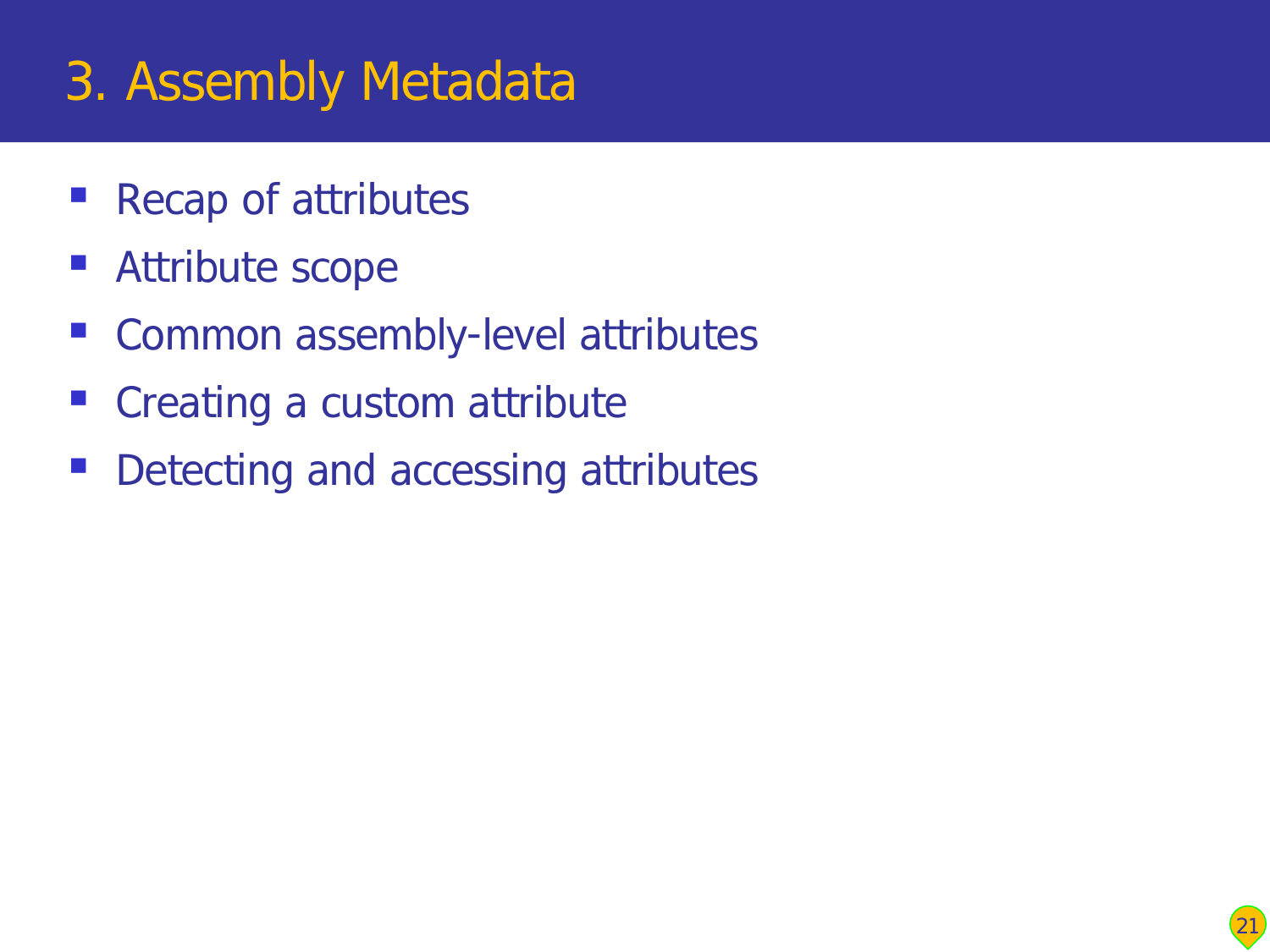

# 3. Assembly Metadata
Recap of attributes
Attribute scope
Common assembly-level attributes
Creating a custom attribute
Detecting and accessing attributes

21